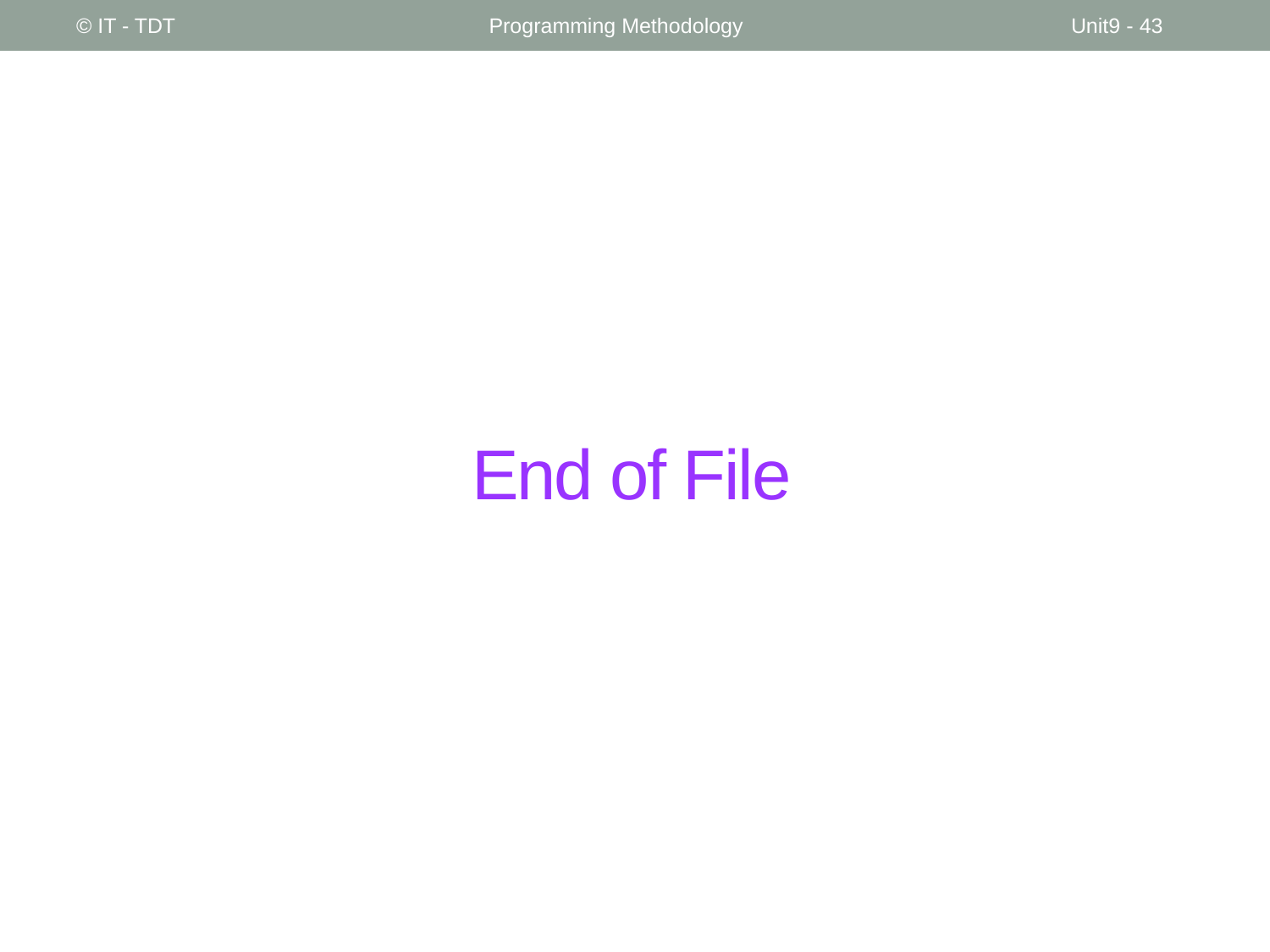

© IT - TDT
Programming Methodology
Unit9 - 43
# End of File